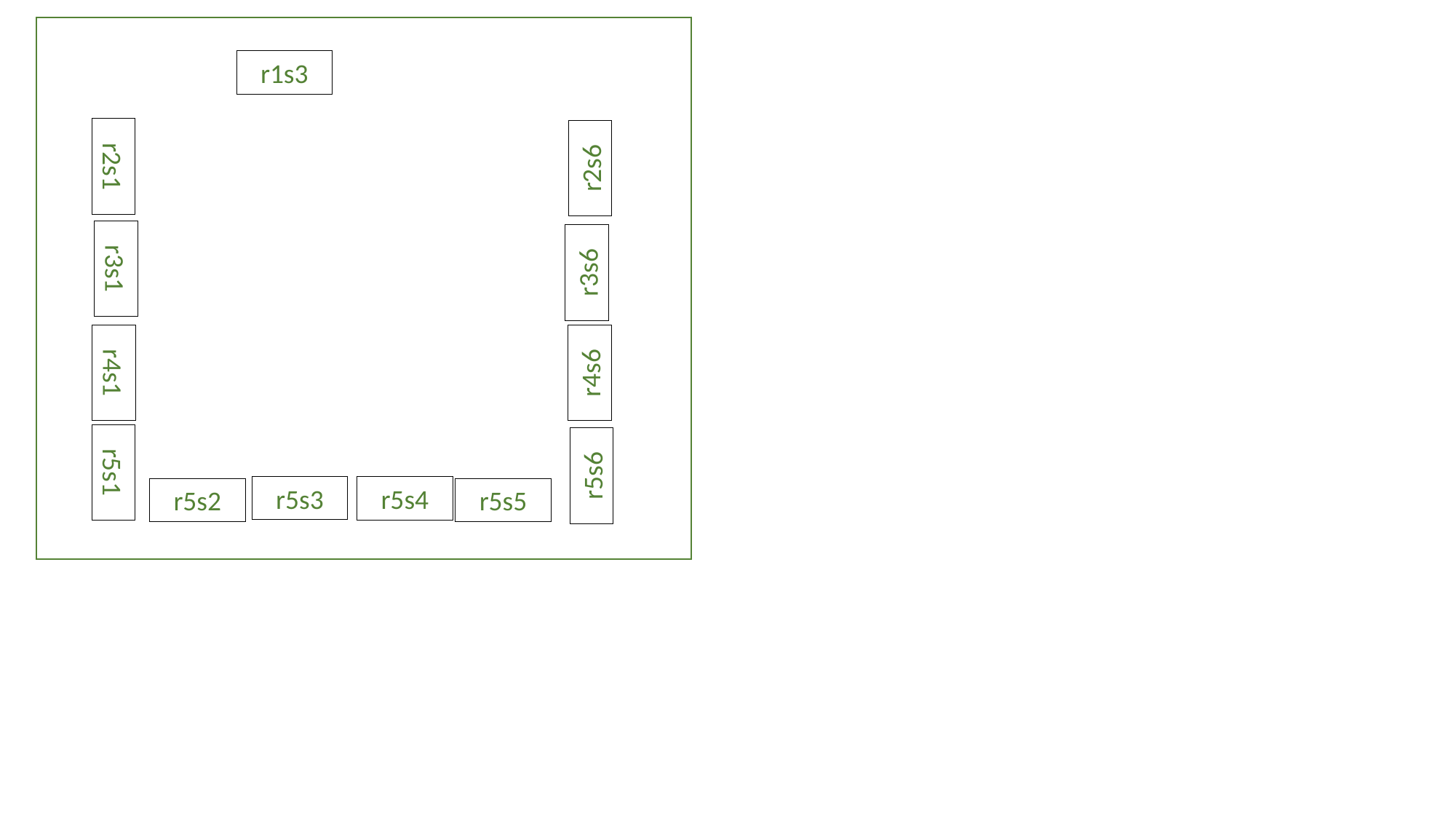

r1s3
r2s1
r2s6
r3s1
r3s6
r4s1
r4s6
r5s1
r5s6
r5s3
r5s4
r5s2
r5s5